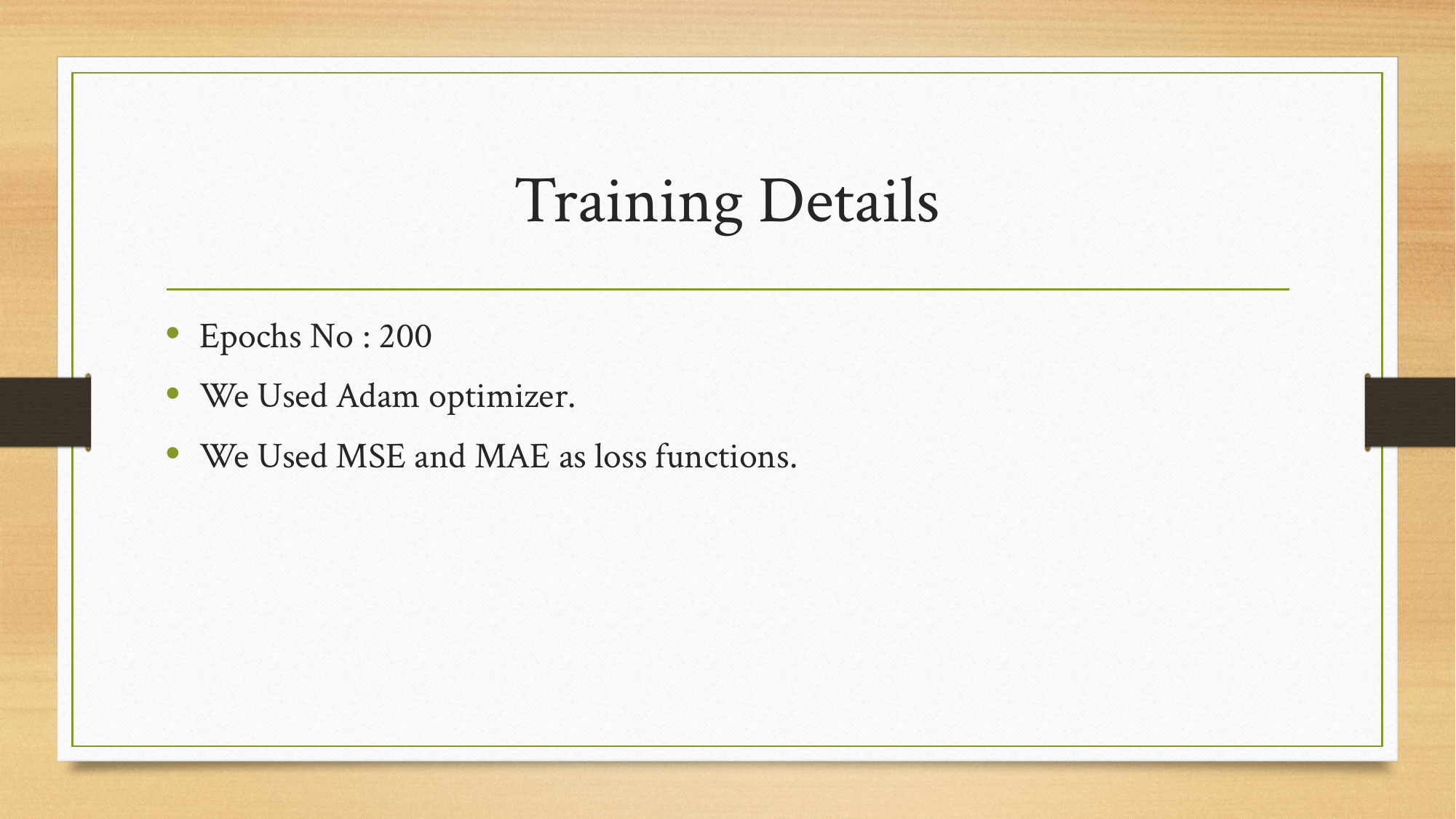

# Training Details
Epochs No : 200
We Used Adam optimizer.
We Used MSE and MAE as loss functions.